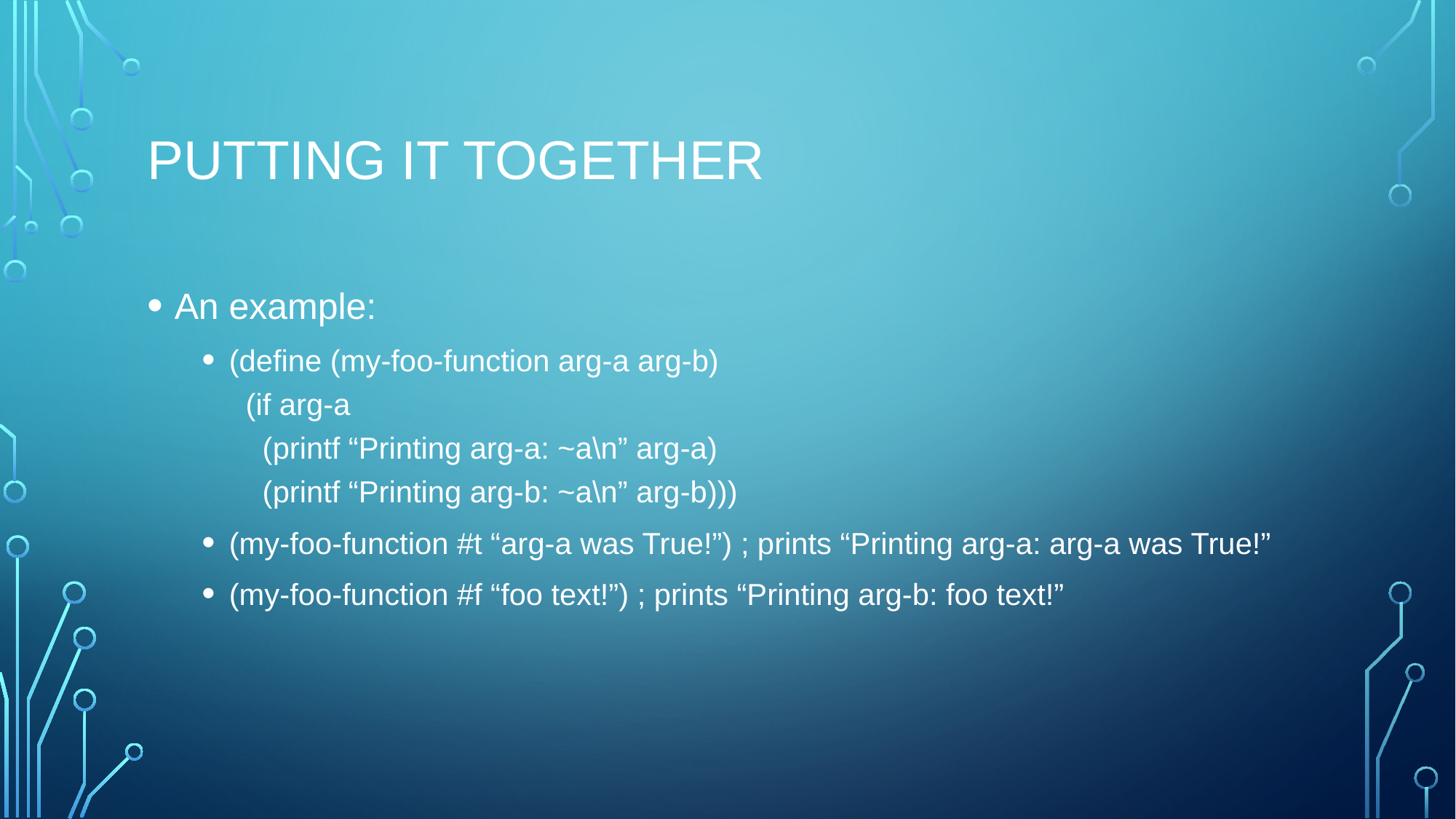

# Putting it together
An example:
(define (my-foo-function arg-a arg-b)
  (if arg-a
    (printf “Printing arg-a: ~a\n” arg-a)
    (printf “Printing arg-b: ~a\n” arg-b)))
(my-foo-function #t “arg-a was True!”) ; prints “Printing arg-a: arg-a was True!”
(my-foo-function #f “foo text!”) ; prints “Printing arg-b: foo text!”